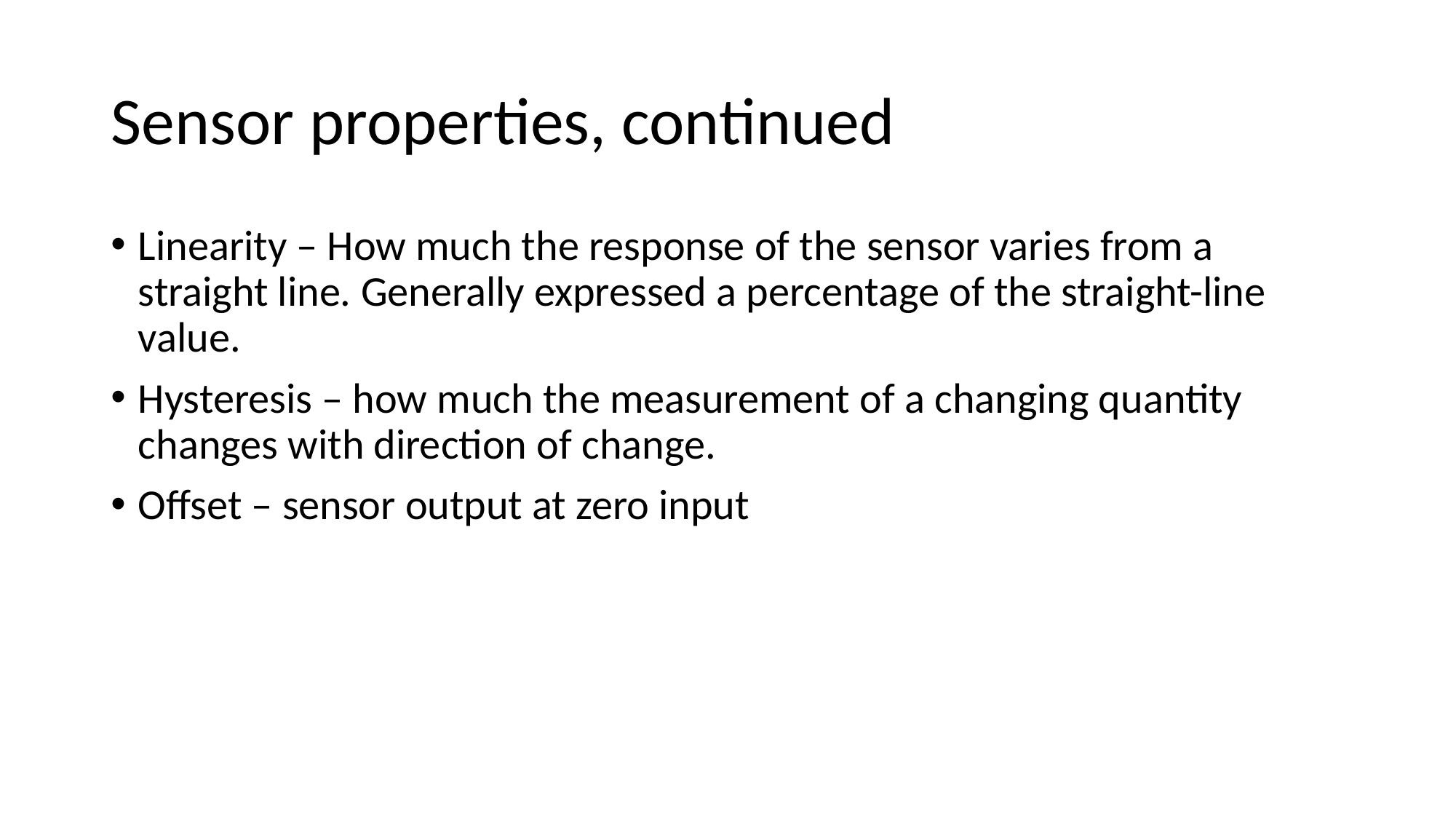

# Sensor properties, continued
Linearity – How much the response of the sensor varies from a straight line. Generally expressed a percentage of the straight-line value.
Hysteresis – how much the measurement of a changing quantity changes with direction of change.
Offset – sensor output at zero input